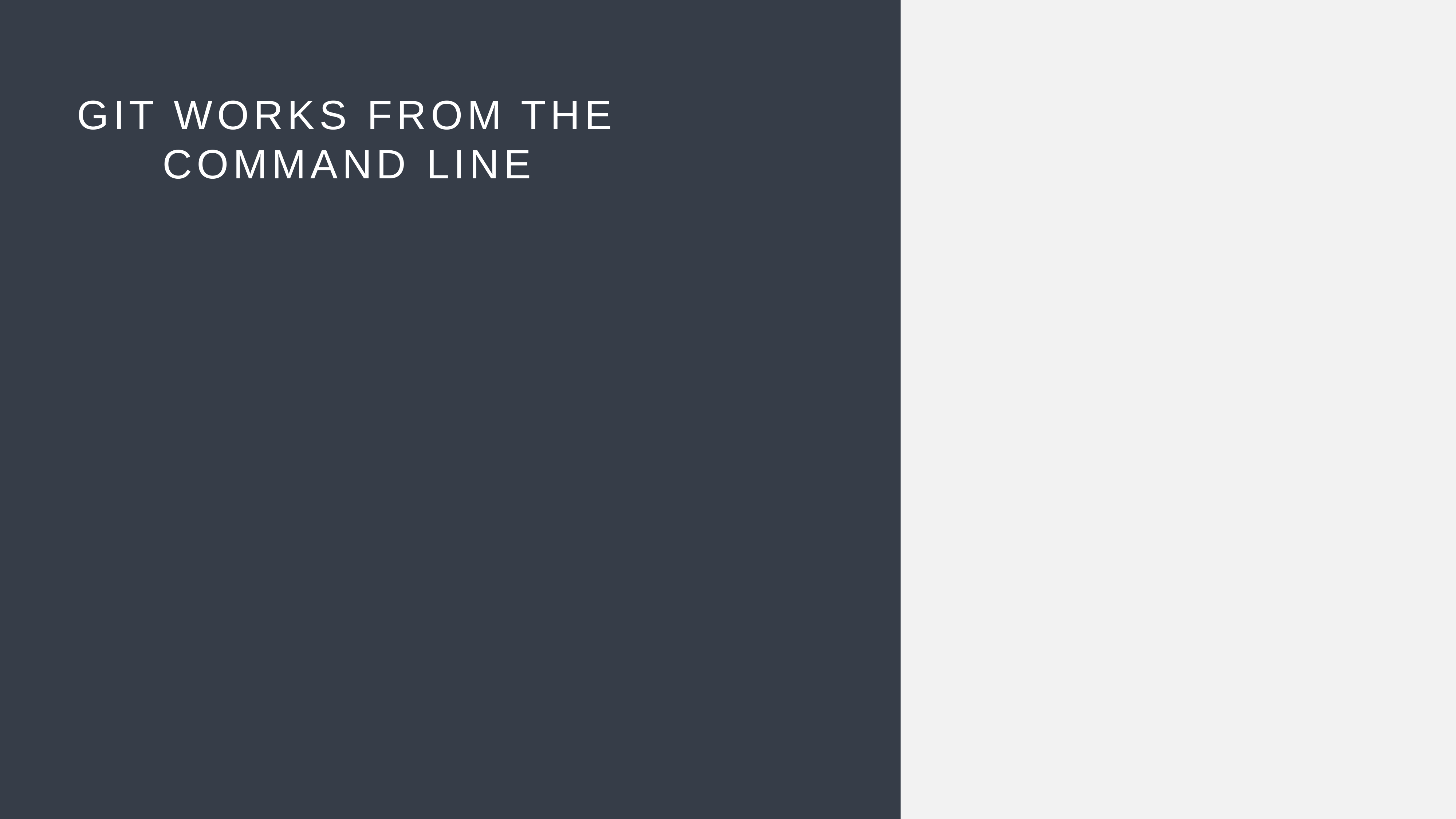

19
GIT WORKS FROM THE COMMAND LINE